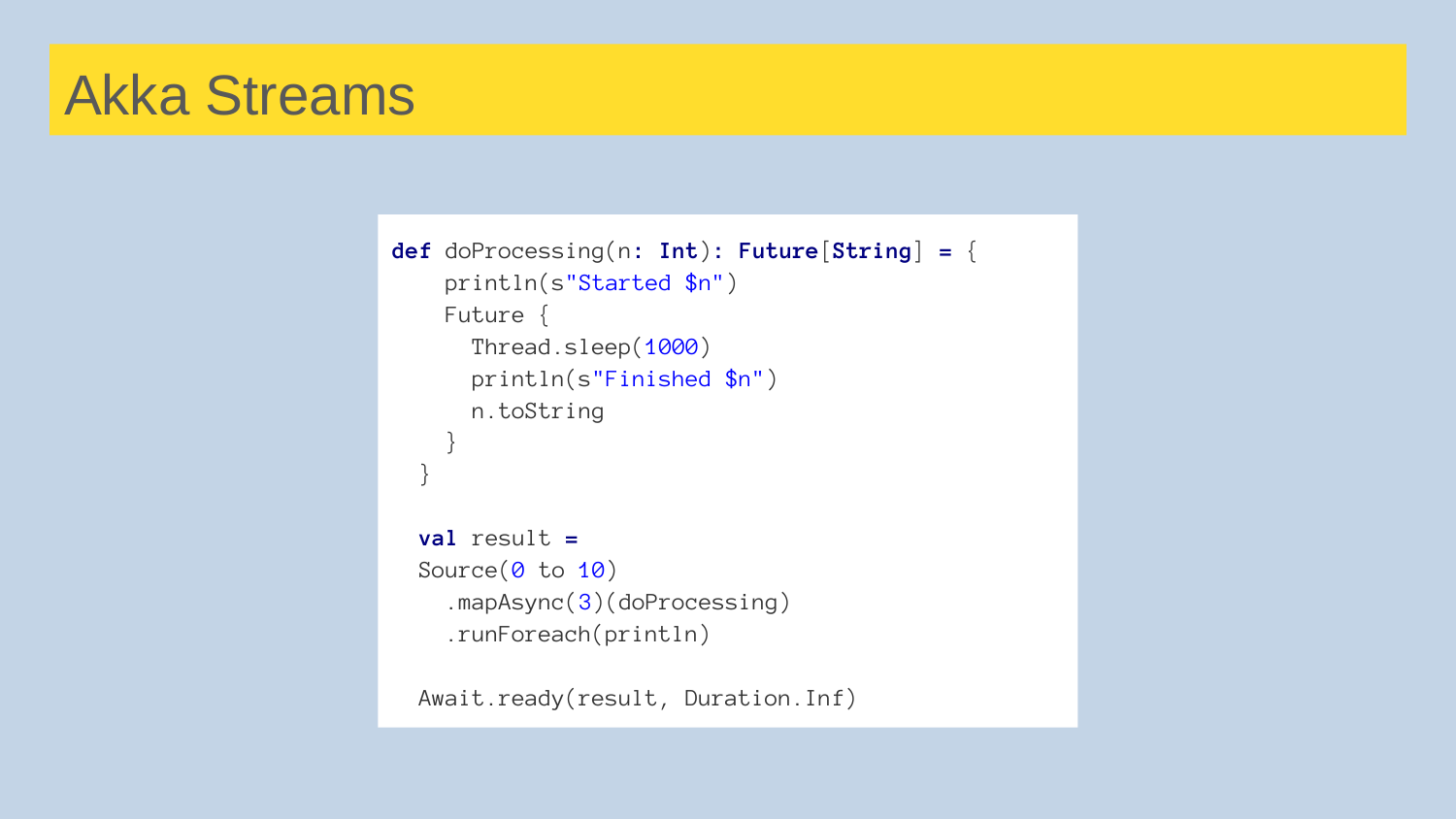

# Akka Streams
def doProcessing(n: Int): Future[String] = {
    println(s"Started $n")
    Future {
      Thread.sleep(1000)
      println(s"Finished $n")
      n.toString
    }
  }
  val result =
  Source(0 to 10)
    .mapAsync(3)(doProcessing)
    .runForeach(println)
  Await.ready(result, Duration.Inf)